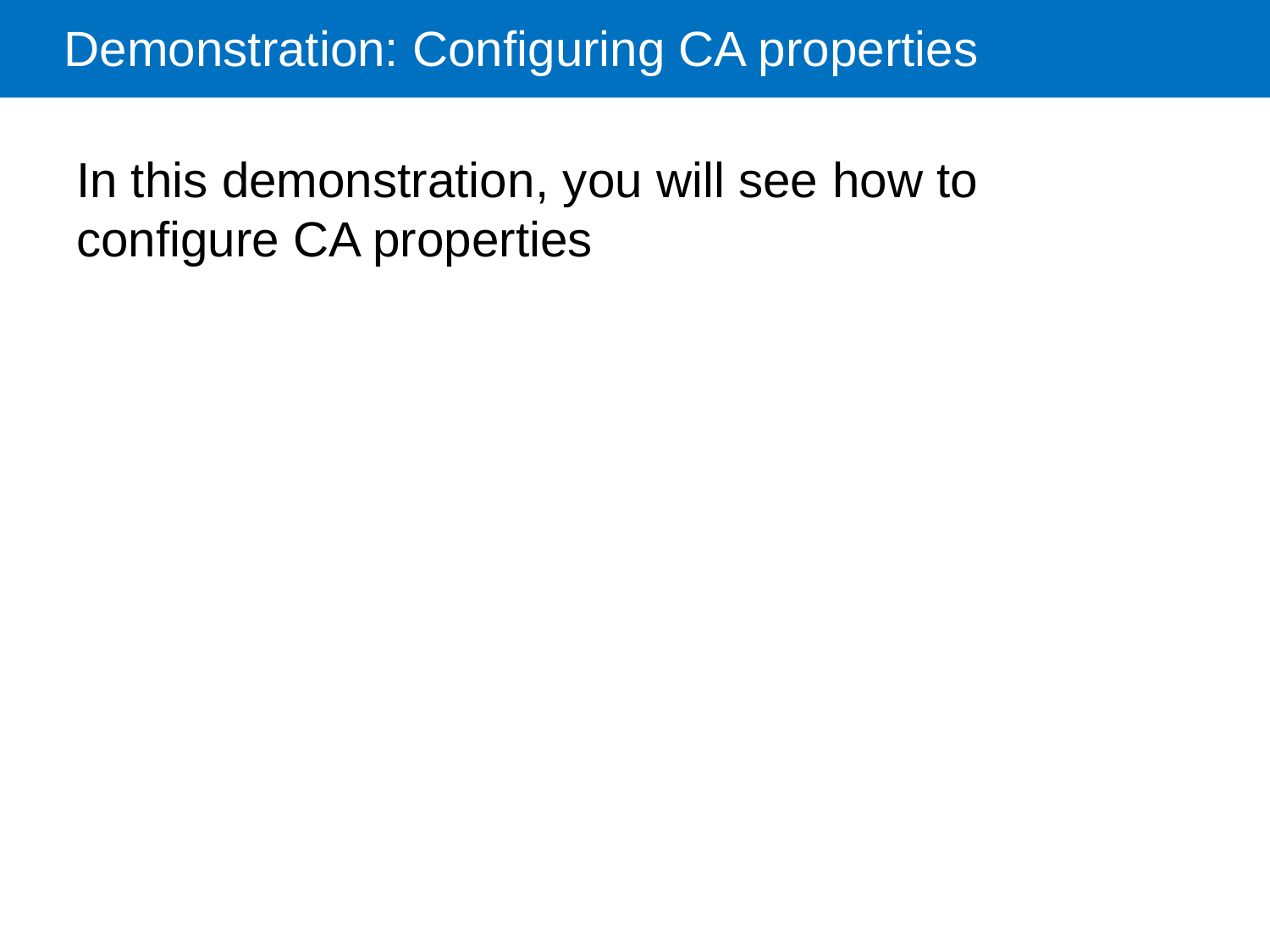

# Demonstration: Configuring CA properties
In this demonstration, you will see how to configure CA properties